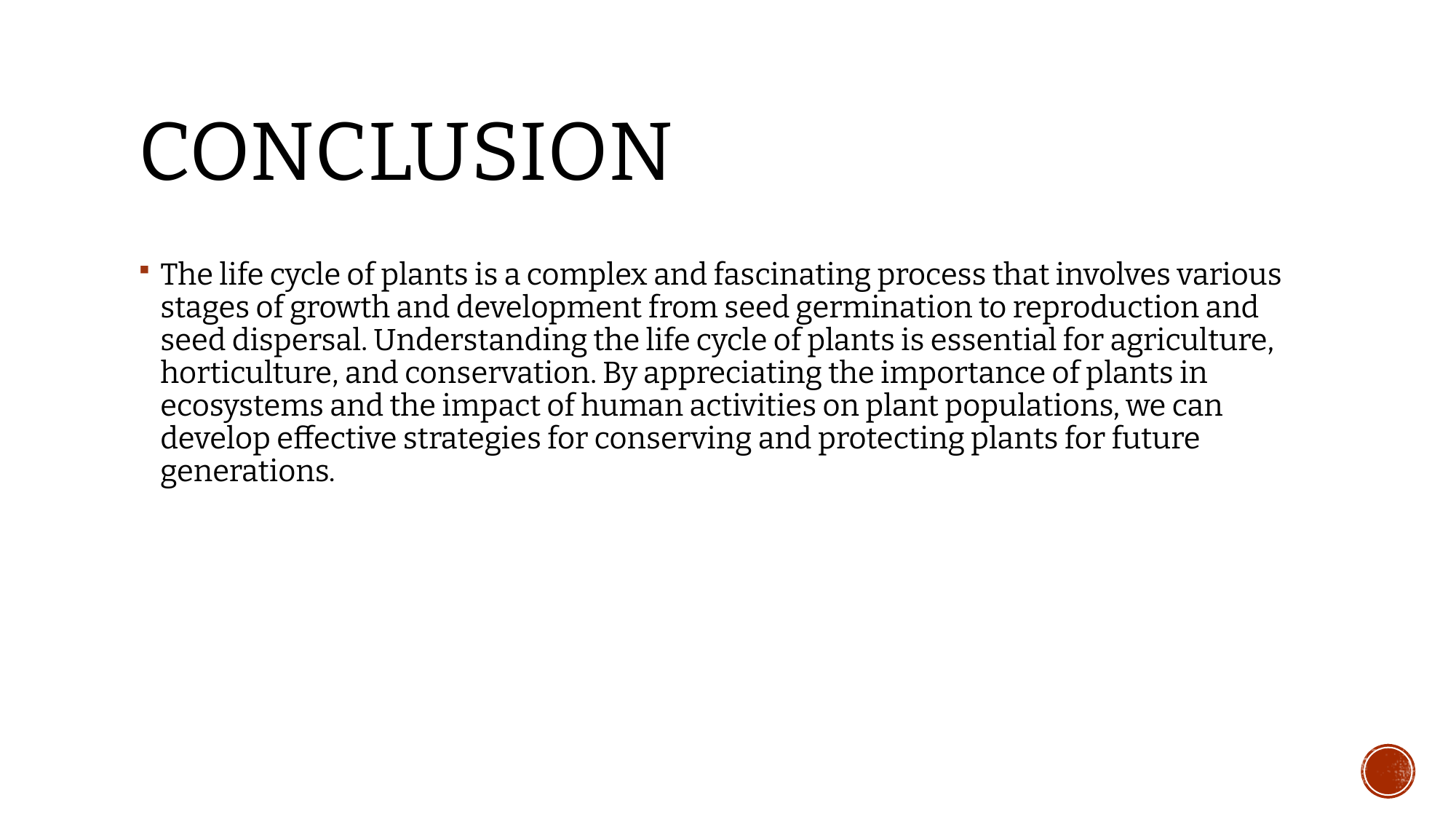

# Conclusion
The life cycle of plants is a complex and fascinating process that involves various stages of growth and development from seed germination to reproduction and seed dispersal. Understanding the life cycle of plants is essential for agriculture, horticulture, and conservation. By appreciating the importance of plants in ecosystems and the impact of human activities on plant populations, we can develop effective strategies for conserving and protecting plants for future generations.